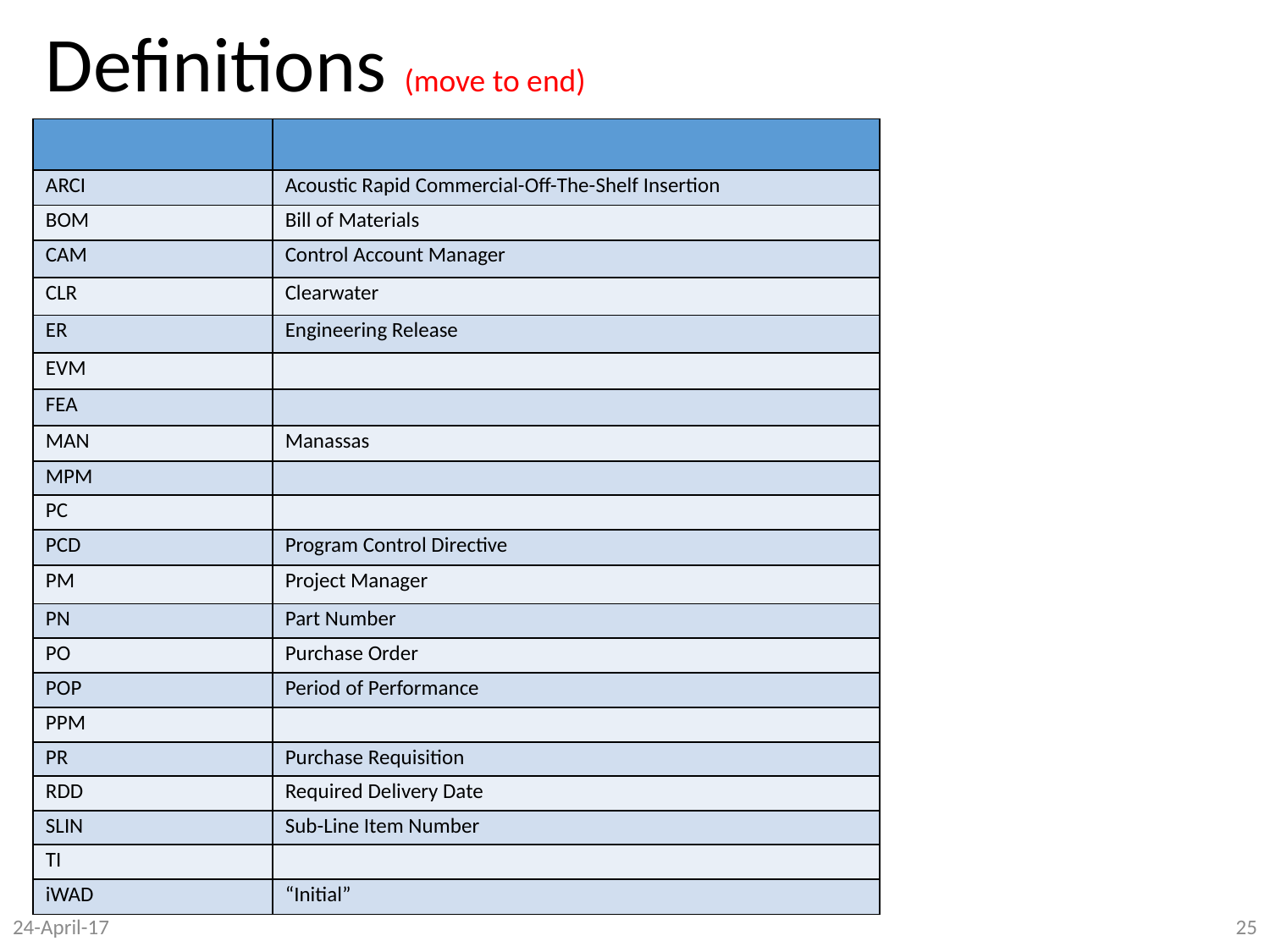

# Definitions (move to end)
|  |  |
| --- | --- |
| ARCI | Acoustic Rapid Commercial-Off-The-Shelf Insertion |
| BOM | Bill of Materials |
| CAM | Control Account Manager |
| CLR | Clearwater |
| ER | Engineering Release |
| EVM |  |
| FEA |  |
| MAN | Manassas |
| MPM |  |
| PC |  |
| PCD | Program Control Directive |
| PM | Project Manager |
| PN | Part Number |
| PO | Purchase Order |
| POP | Period of Performance |
| PPM |  |
| PR | Purchase Requisition |
| RDD | Required Delivery Date |
| SLIN | Sub-Line Item Number |
| TI |  |
| iWAD | “Initial” |
24-April-17

25